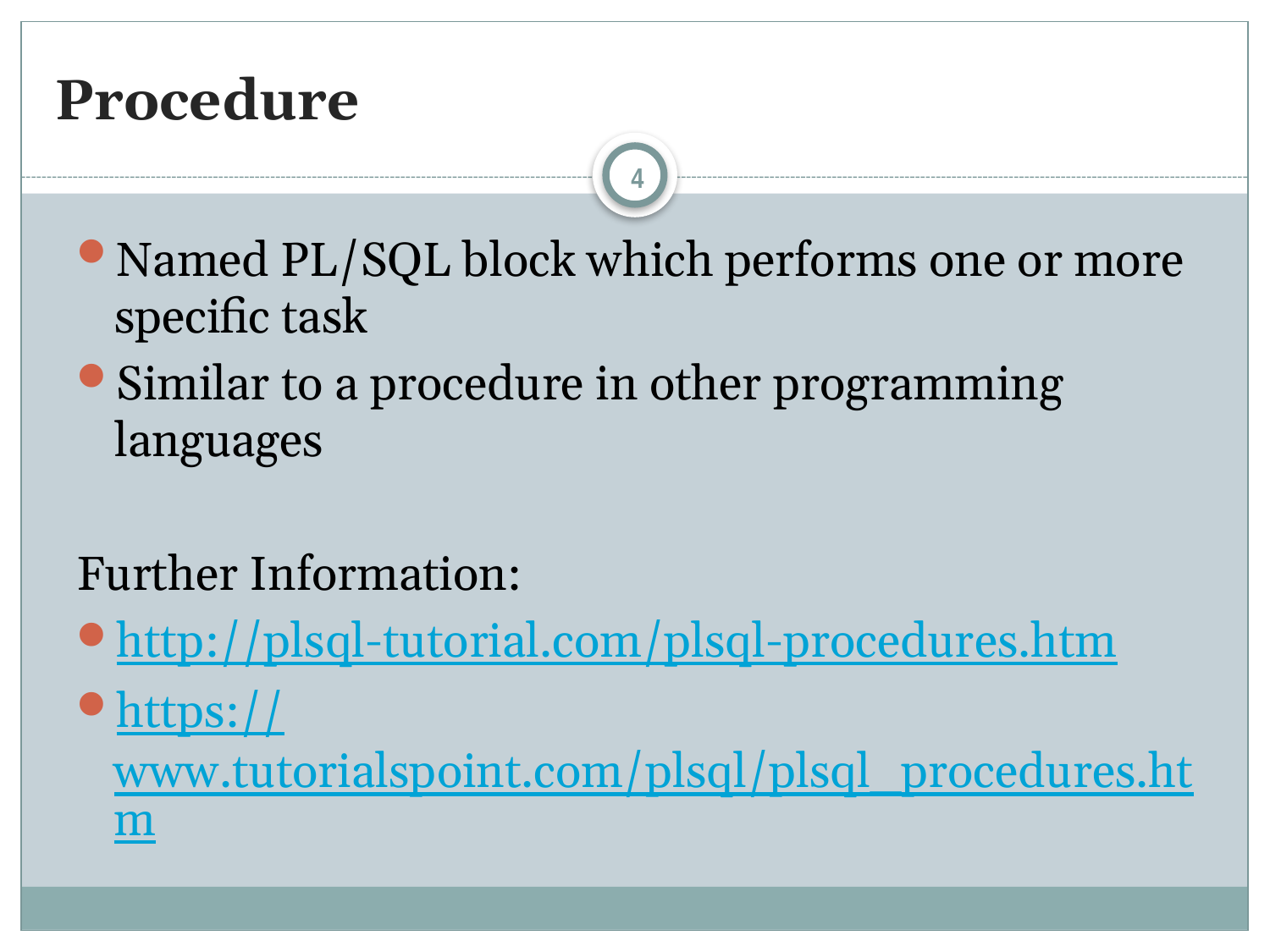

# Procedure
4
Named PL/SQL block which performs one or more specific task
Similar to a procedure in other programming languages

Further Information:
http://plsql-tutorial.com/plsql-procedures.htm
https://www.tutorialspoint.com/plsql/plsql_procedures.htm